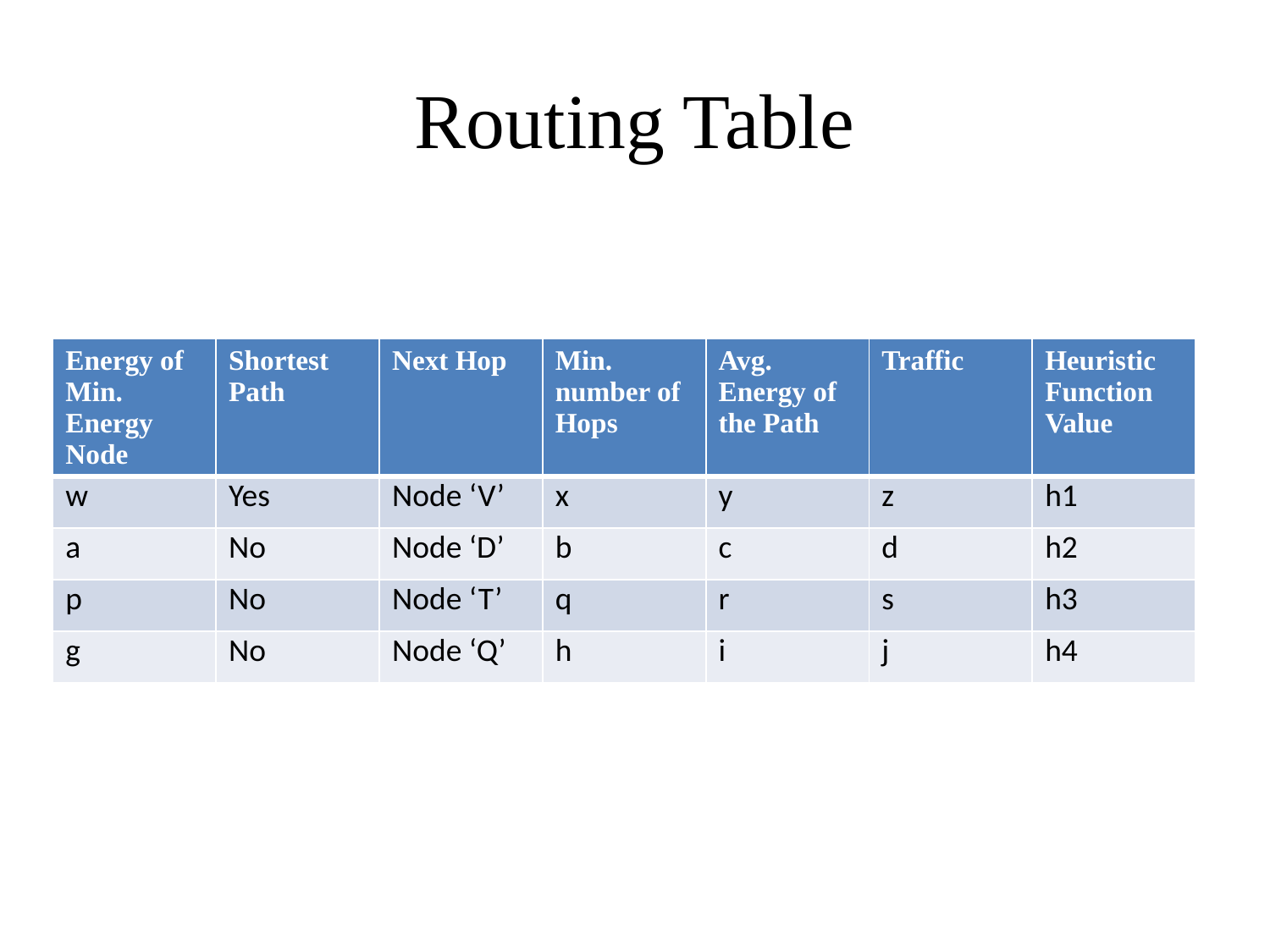

# Routing Table
| Energy of Min. Energy Node | Shortest Path | Next Hop | Min. number of Hops | Avg. Energy of the Path | Traffic | Heuristic Function Value |
| --- | --- | --- | --- | --- | --- | --- |
| w | Yes | Node ‘V’ | x | y | z | h1 |
| a | No | Node ‘D’ | b | c | d | h2 |
| p | No | Node ‘T’ | q | r | s | h3 |
| g | No | Node ‘Q’ | h | i | j | h4 |